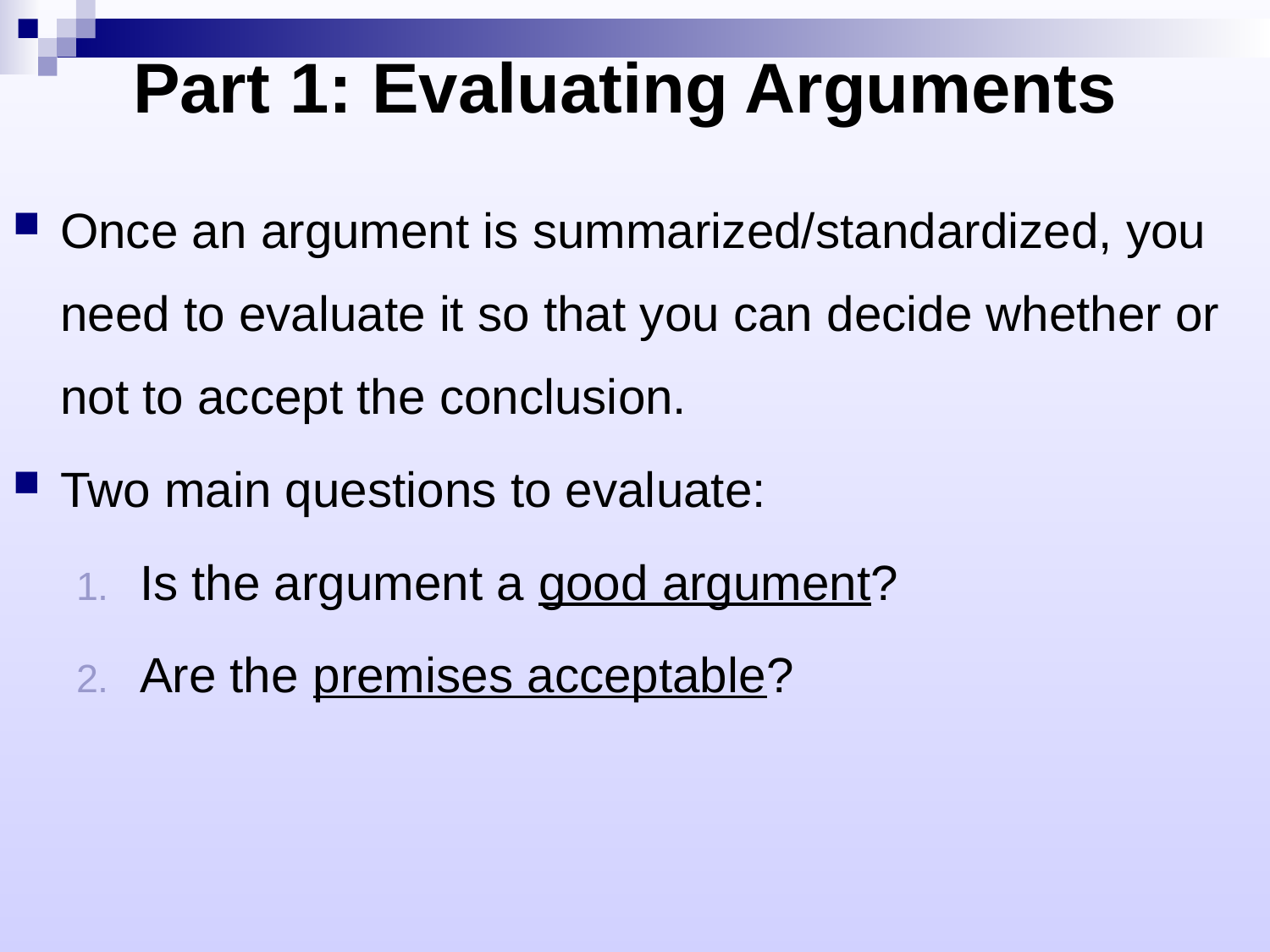

Part 1: Evaluating Arguments
Once an argument is summarized/standardized, you need to evaluate it so that you can decide whether or not to accept the conclusion.
Two main questions to evaluate:
Is the argument a good argument?
Are the premises acceptable?